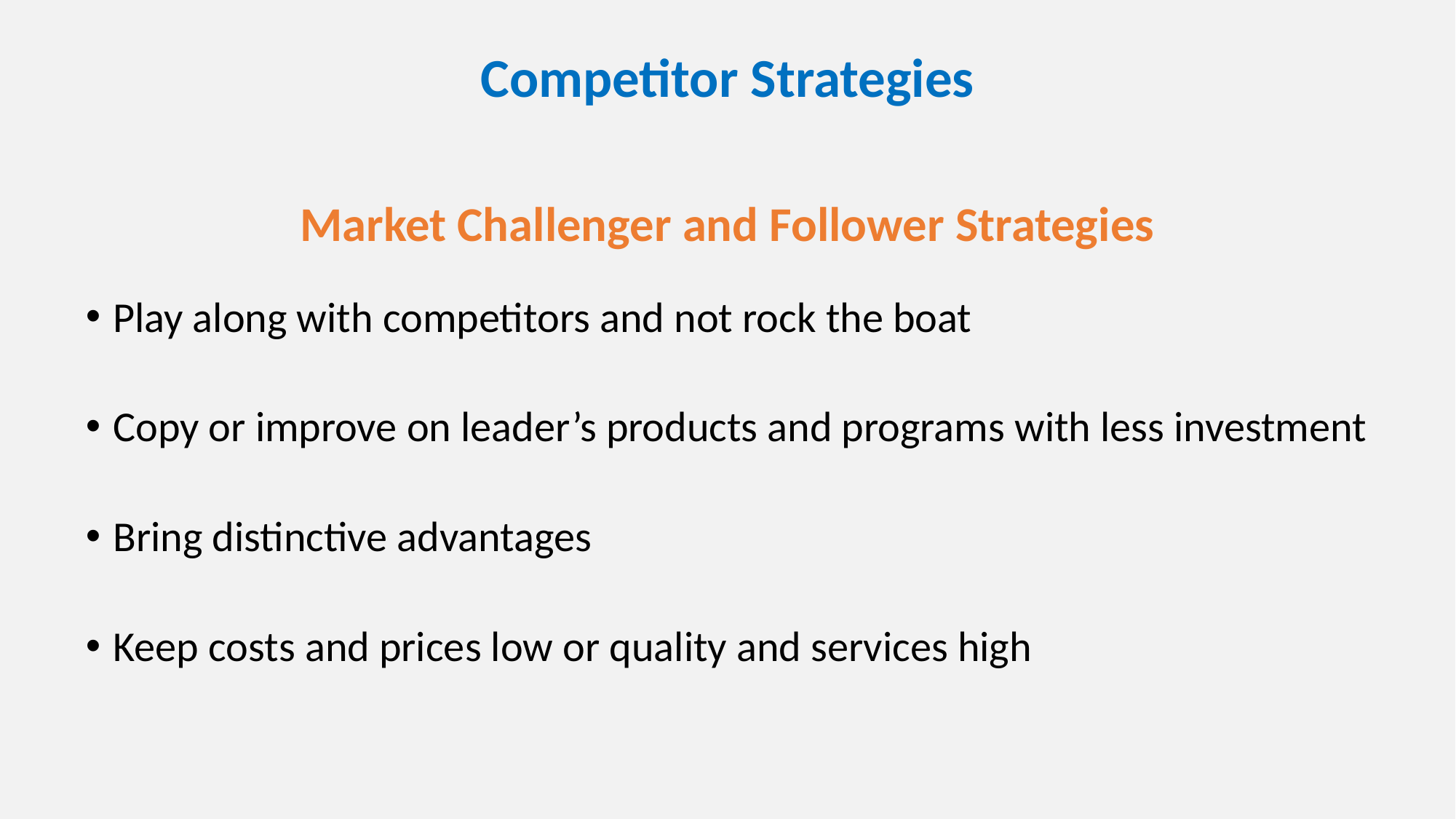

# Competitor Strategies
Market Challenger and Follower Strategies
Play along with competitors and not rock the boat

Copy or improve on leader’s products and programs with less investment

Bring distinctive advantages

Keep costs and prices low or quality and services high